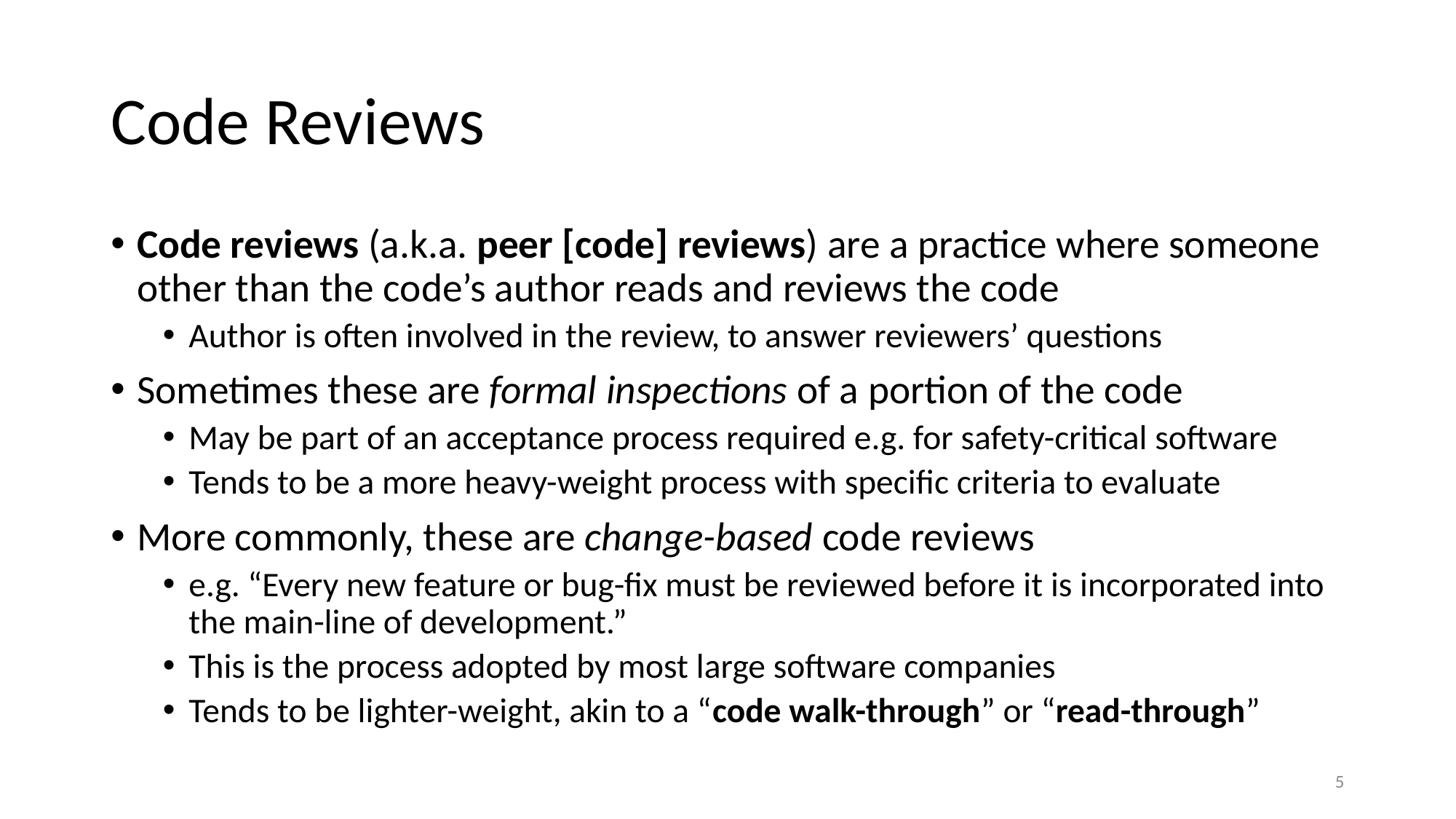

# Code Reviews
Code reviews (a.k.a. peer [code] reviews) are a practice where someone other than the code’s author reads and reviews the code
Author is often involved in the review, to answer reviewers’ questions
Sometimes these are formal inspections of a portion of the code
May be part of an acceptance process required e.g. for safety-critical software
Tends to be a more heavy-weight process with specific criteria to evaluate
More commonly, these are change-based code reviews
e.g. “Every new feature or bug-fix must be reviewed before it is incorporated into the main-line of development.”
This is the process adopted by most large software companies
Tends to be lighter-weight, akin to a “code walk-through” or “read-through”
5